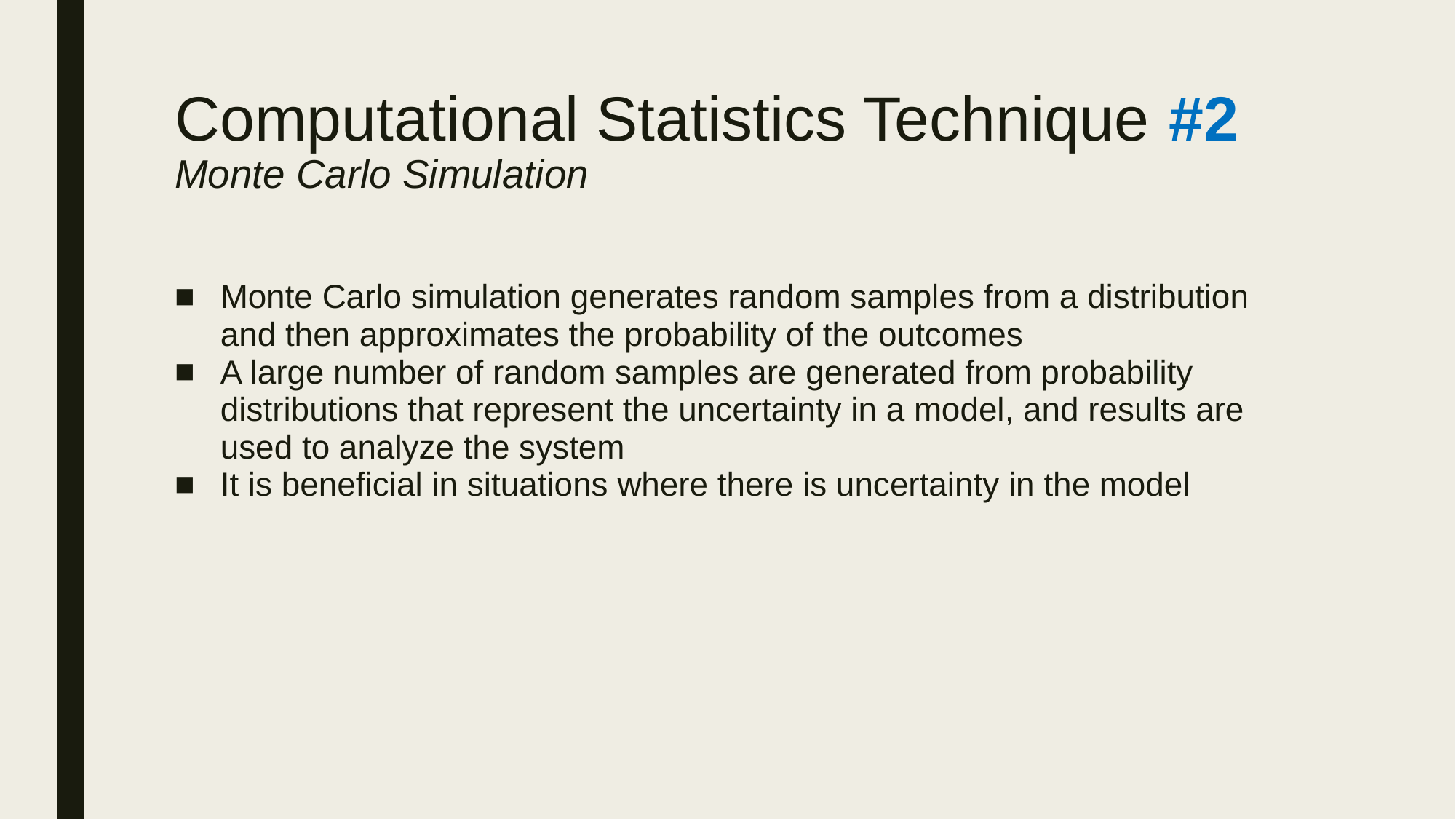

# Computational Statistics Technique #2 Monte Carlo Simulation
Monte Carlo simulation generates random samples from a distribution and then approximates the probability of the outcomes
A large number of random samples are generated from probability distributions that represent the uncertainty in a model, and results are used to analyze the system
It is beneficial in situations where there is uncertainty in the model